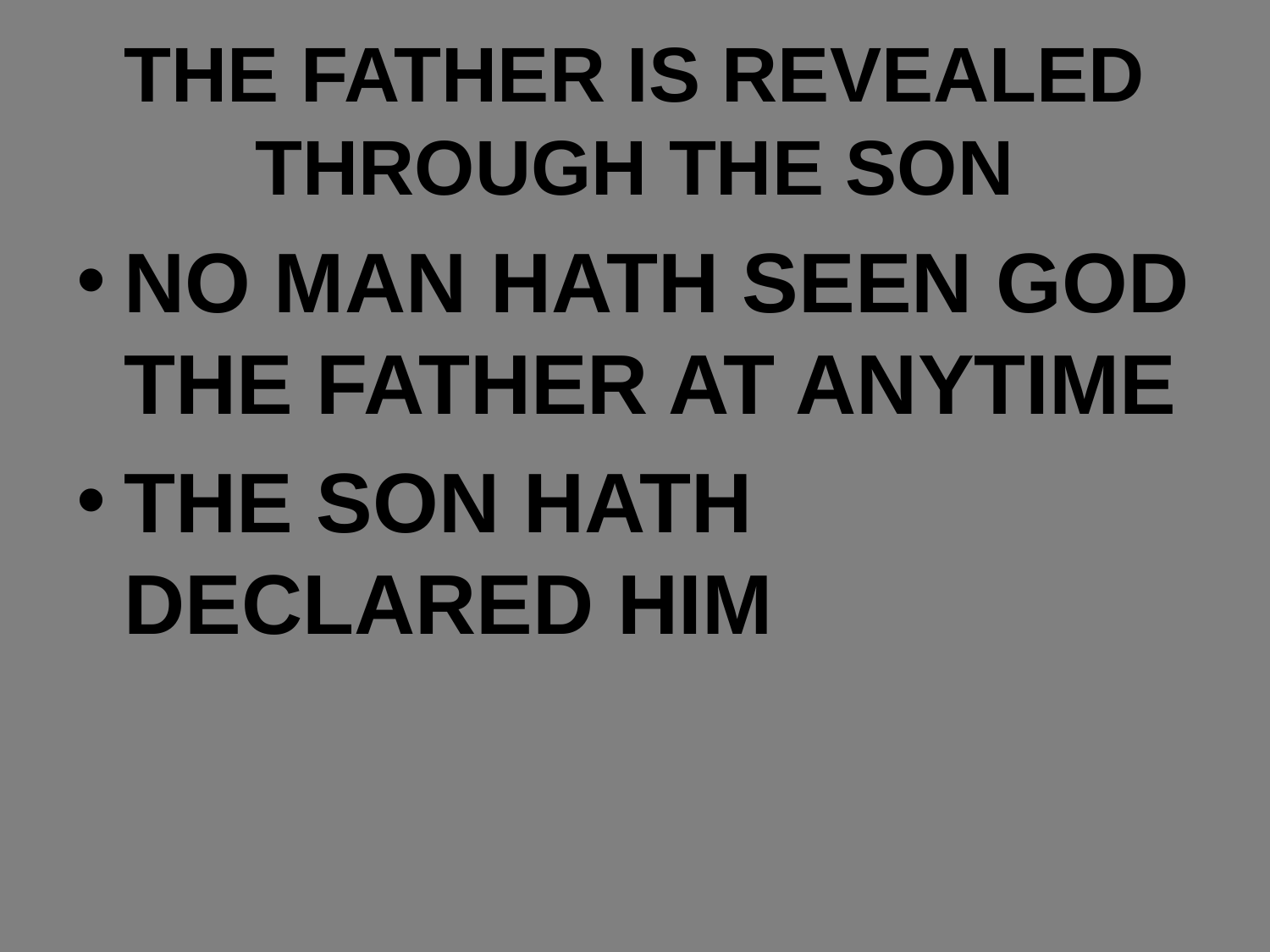

# THE FATHER IS REVEALED THROUGH THE SON
NO MAN HATH SEEN GOD THE FATHER AT ANYTIME
THE SON HATH DECLARED HIM